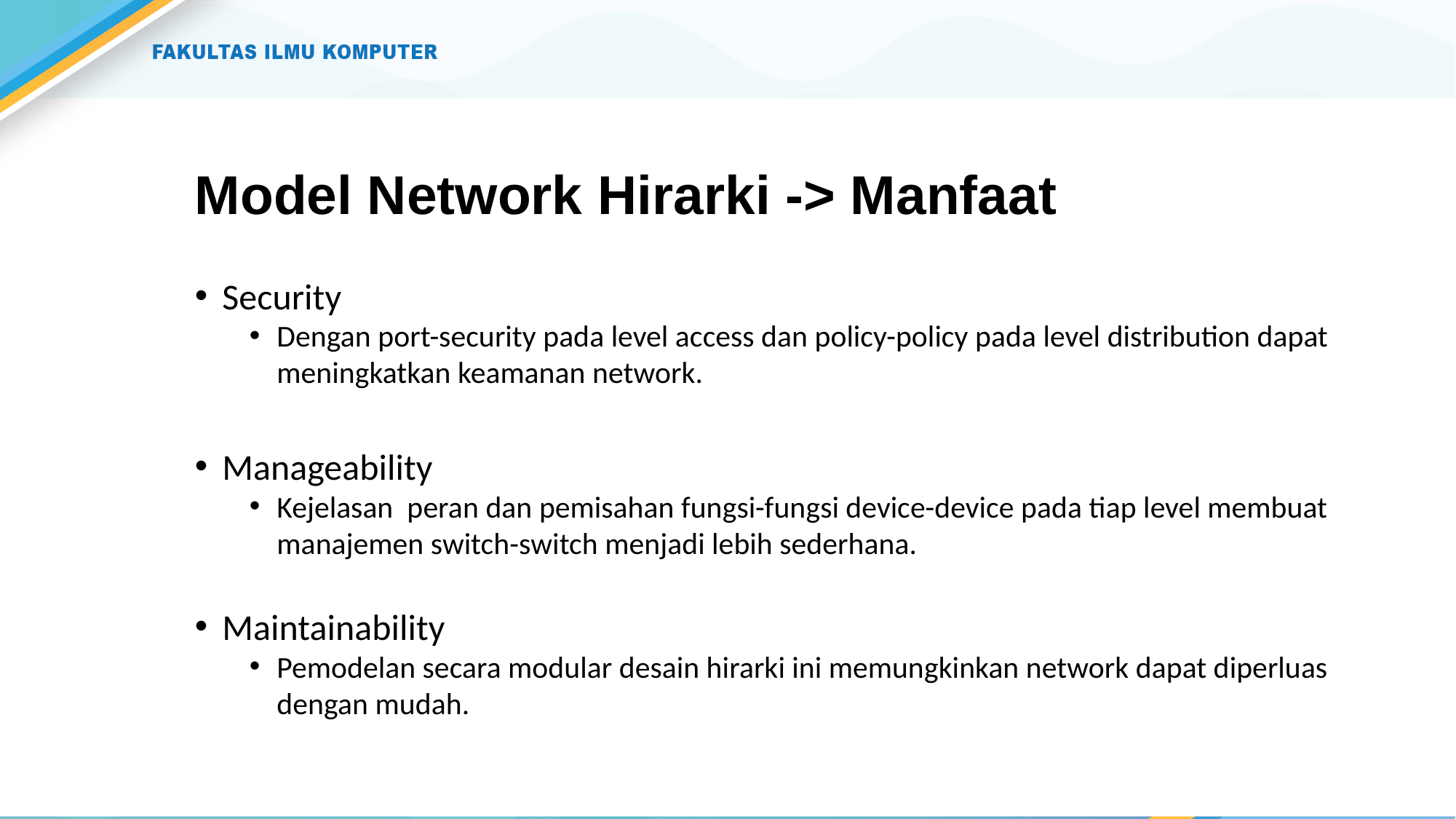

# Model Network Hirarki -> Manfaat
Security
Dengan port-security pada level access dan policy-policy pada level distribution dapat meningkatkan keamanan network.

Manageability
Kejelasan  peran dan pemisahan fungsi-fungsi device-device pada tiap level membuat manajemen switch-switch menjadi lebih sederhana.

Maintainability
Pemodelan secara modular desain hirarki ini memungkinkan network dapat diperluas dengan mudah.